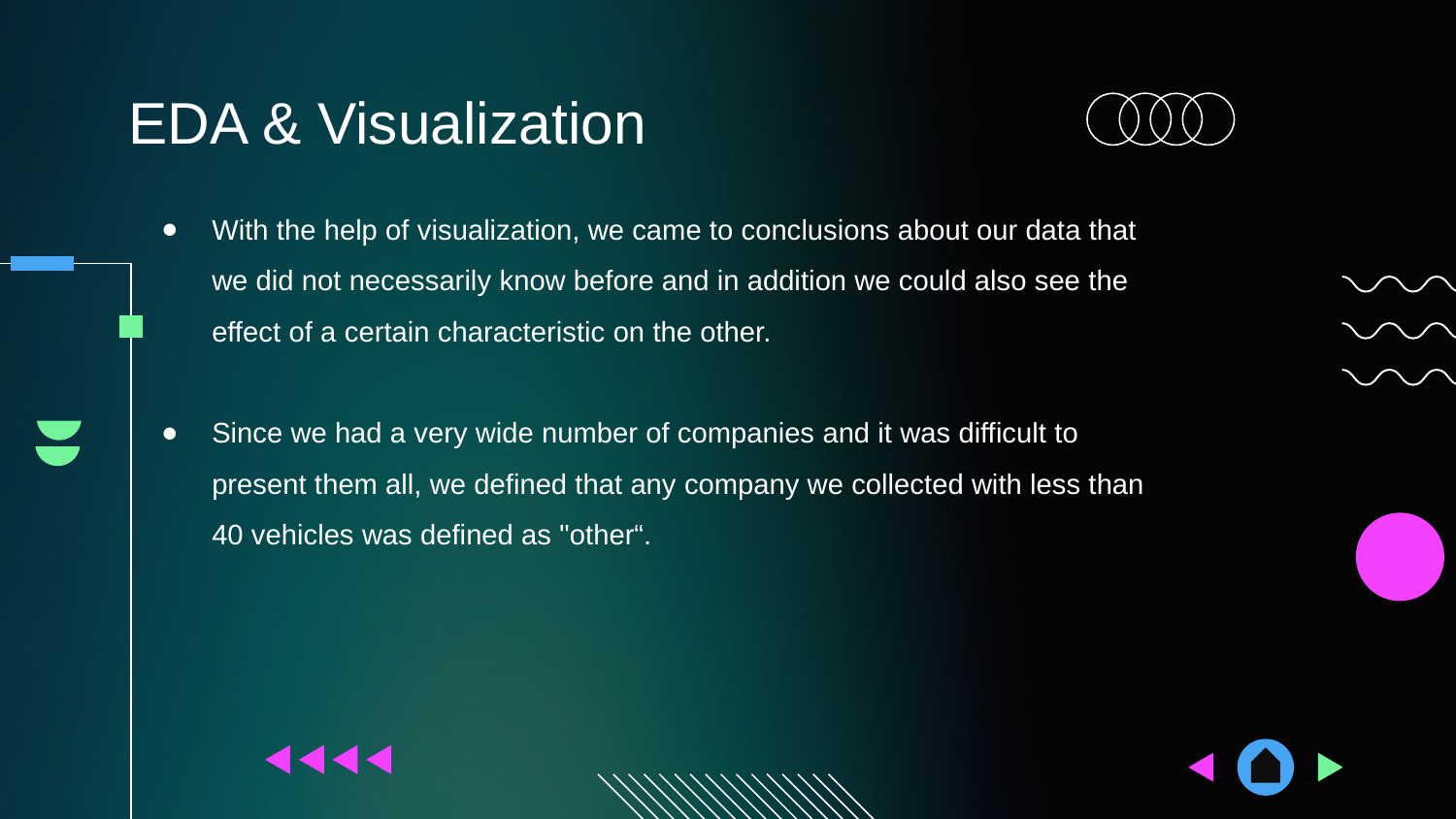

# EDA & Visualization
With the help of visualization, we came to conclusions about our data that we did not necessarily know before and in addition we could also see the effect of a certain characteristic on the other.

Since we had a very wide number of companies and it was difficult to present them all, we defined that any company we collected with less than 40 vehicles was defined as "other“.